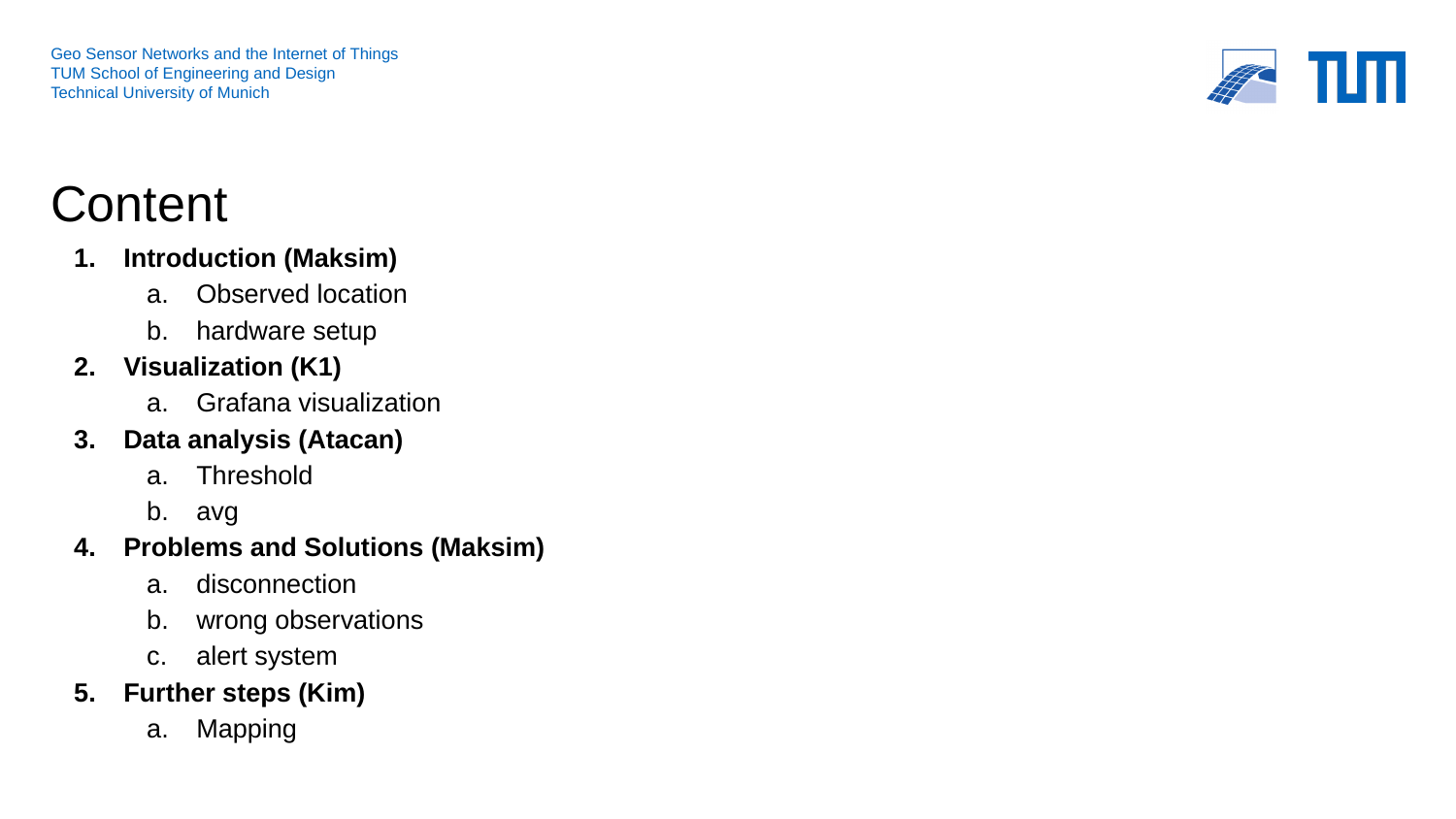

Geo Sensor Networks and the Internet of Things
TUM School of Engineering and Design
Technical University of Munich
# Content
Introduction (Maksim)
Observed location
hardware setup
Visualization (K1)
Grafana visualization
Data analysis (Atacan)
Threshold
avg
Problems and Solutions (Maksim)
disconnection
wrong observations
alert system
Further steps (Kim)
Mapping